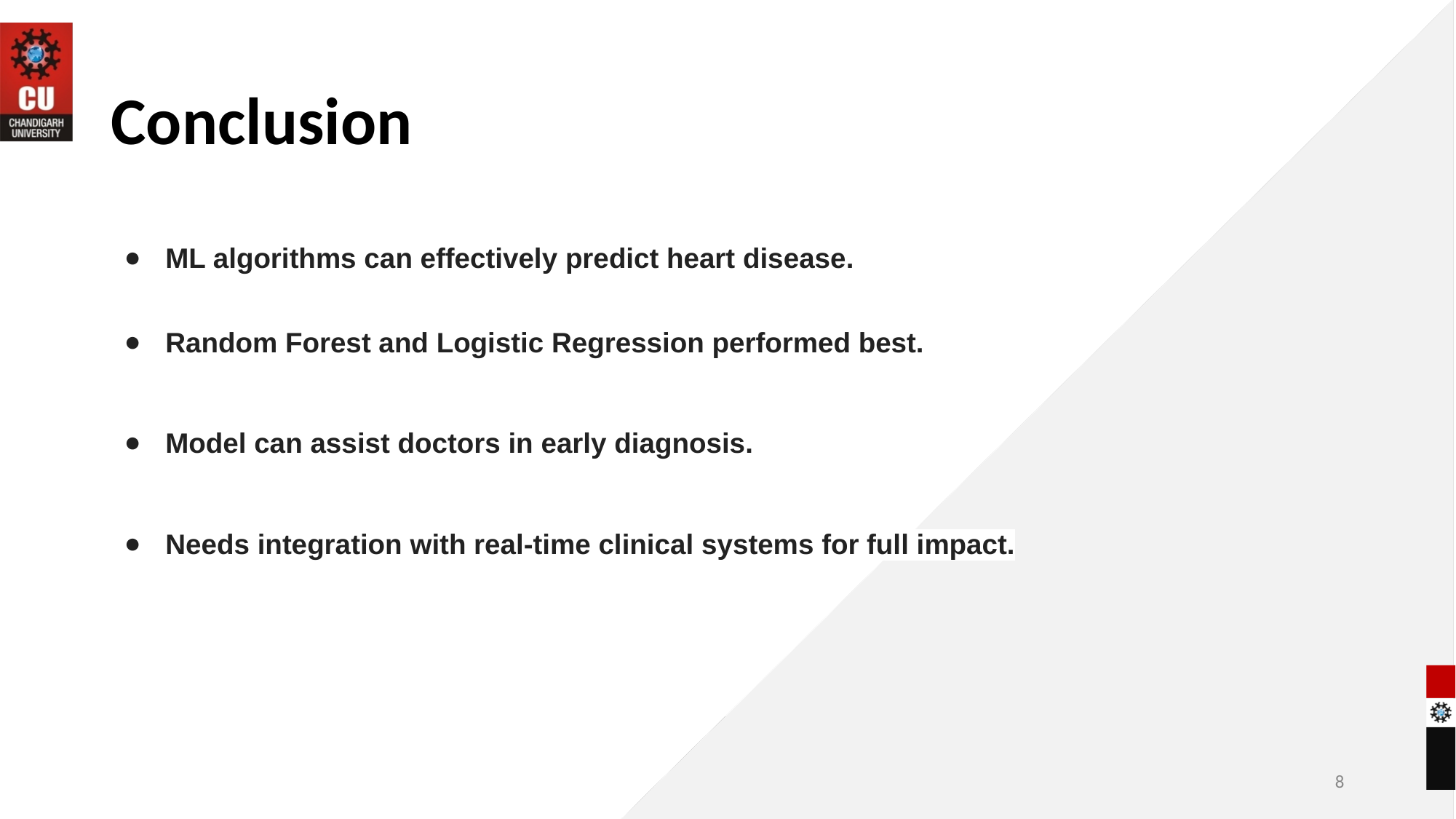

# Conclusion
ML algorithms can effectively predict heart disease.
Random Forest and Logistic Regression performed best.
Model can assist doctors in early diagnosis.
Needs integration with real-time clinical systems for full impact.

8